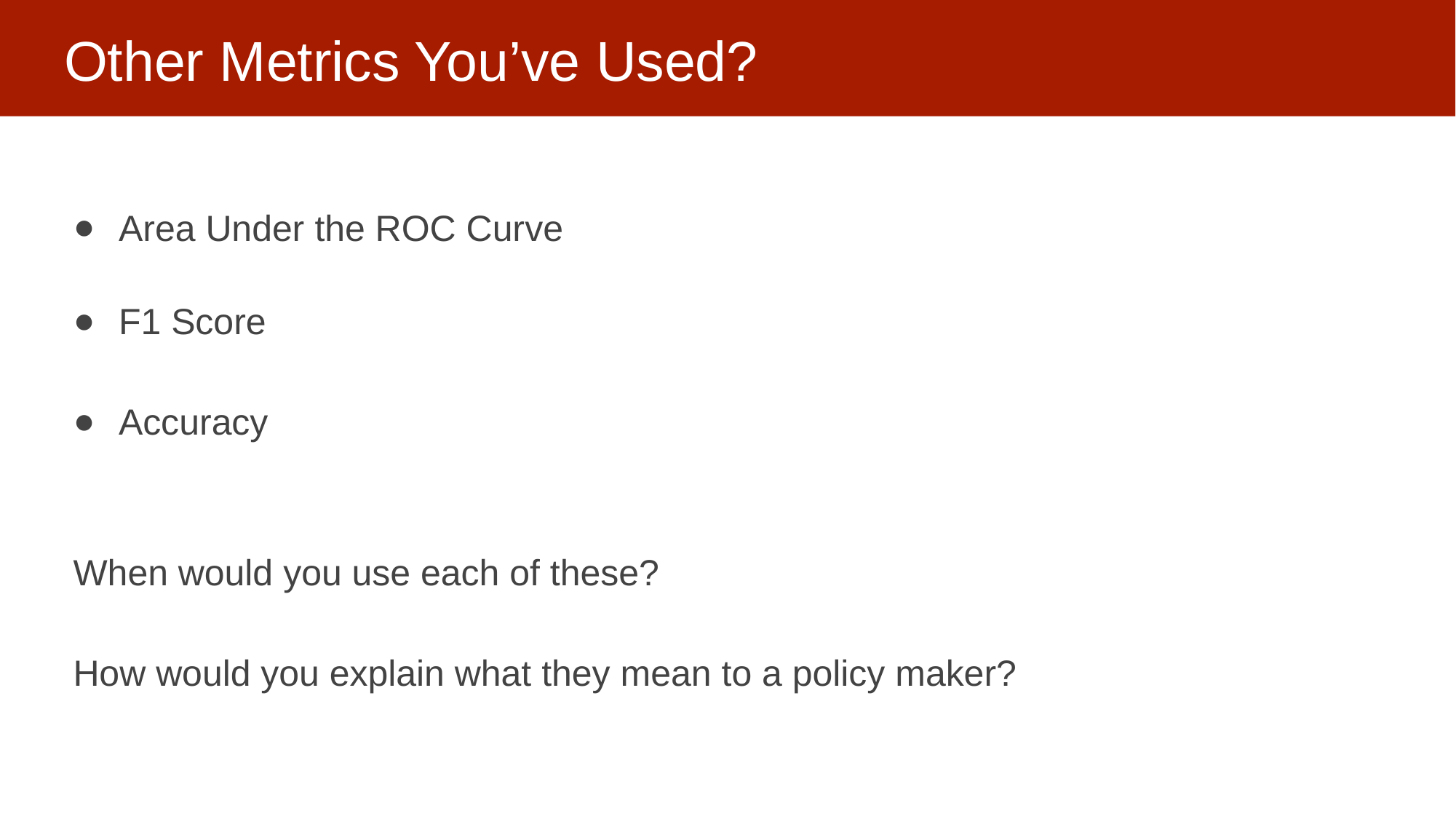

# Other Metrics You’ve Used?
Area Under the ROC Curve
F1 Score
Accuracy

When would you use each of these?

How would you explain what they mean to a policy maker?